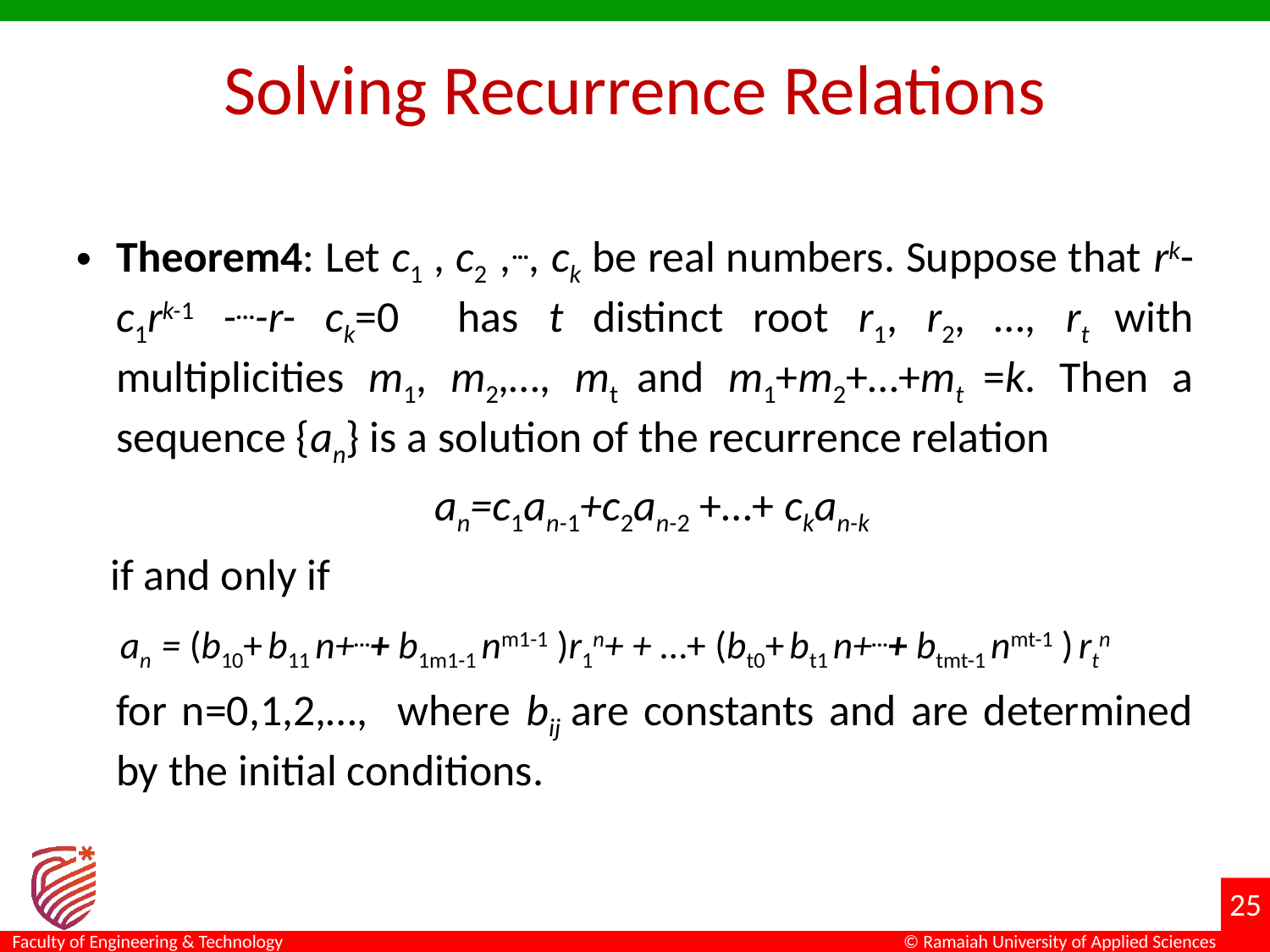

# Solving Recurrence Relations
Theorem4: Let c1 , c2  ,…, ck be real numbers. Suppose that rk- c1rk-1 -…-r- ck=0  has t distinct root r1, r2, …, rt with multiplicities m1, m2,…, mt and m1+m2+…+mt =k. Then a sequence {an} is a solution of the recurrence relation
    an=c1an-1+c2an-2 +…+ ckan-k
      if and only if
	an  = (b10+ b11 n+…+ b1m1-1 nm1-1 )r1n+ + …+ (bt0+ bt1 n+…+ btmt-1 nmt-1 ) rtn
	for n=0,1,2,…,  where bij are constants and are determined by the initial conditions.